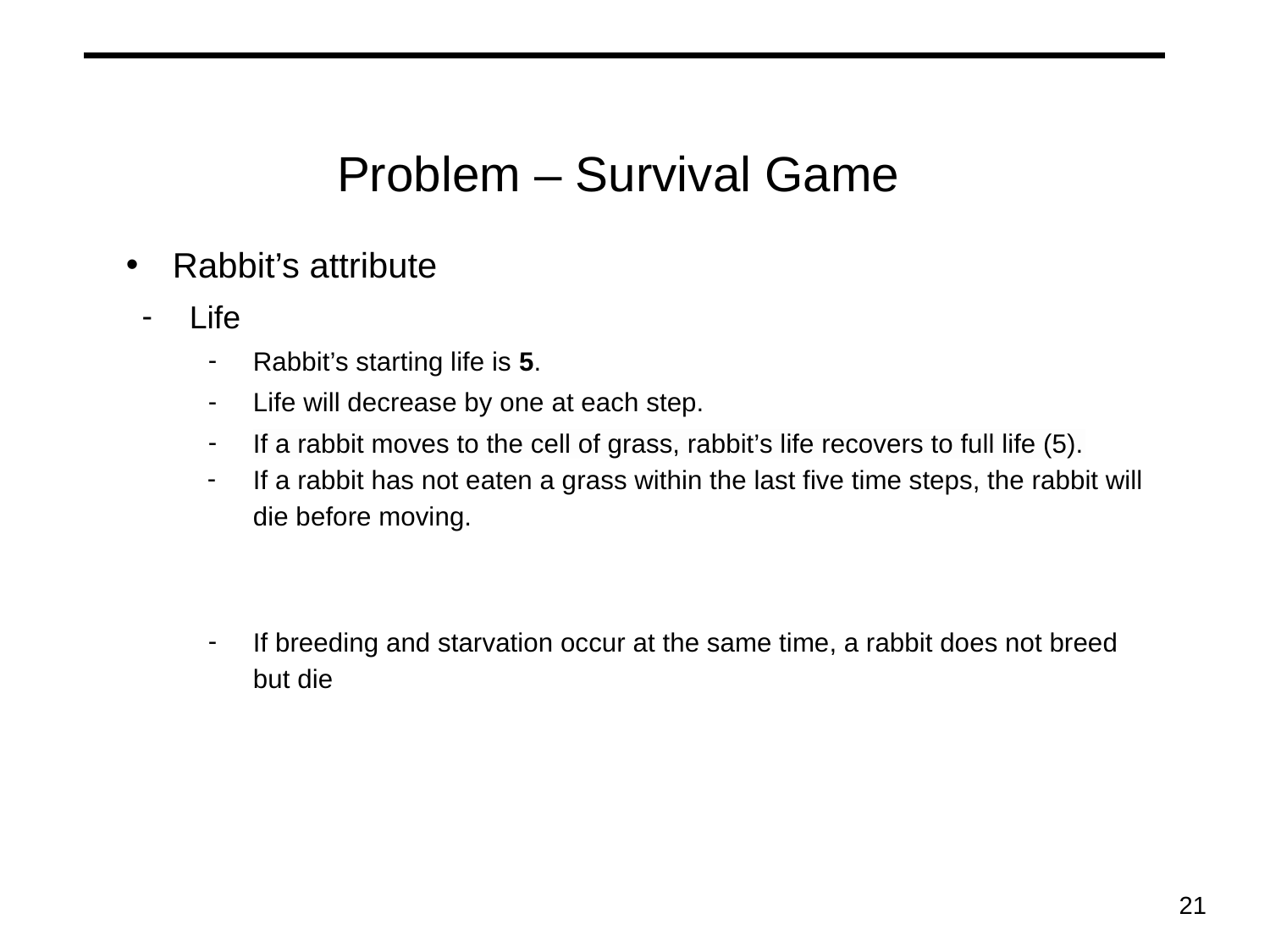

# Problem – Survival Game
Rabbit’s attribute
Life
Rabbit’s starting life is 5.
Life will decrease by one at each step.
If a rabbit moves to the cell of grass, rabbit’s life recovers to full life (5).
If a rabbit has not eaten a grass within the last five time steps, the rabbit will die before moving.

If breeding and starvation occur at the same time, a rabbit does not breed but die